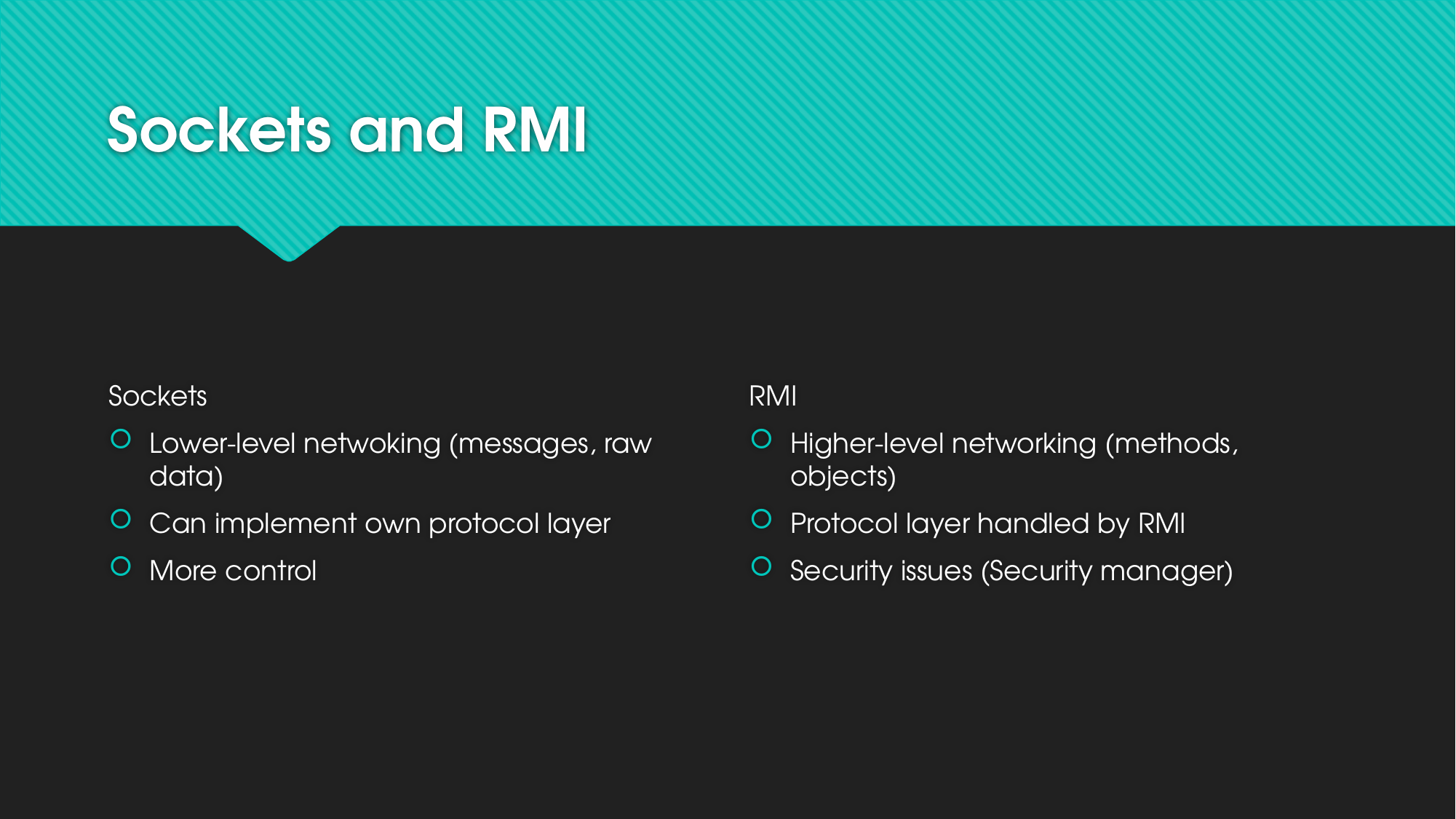

# Sockets and RMI
Sockets
Lower-level netwoking (messages, raw data)
Can implement own protocol layer
More control
RMI
Higher-level networking (methods, objects)
Protocol layer handled by RMI
Security issues (Security manager)